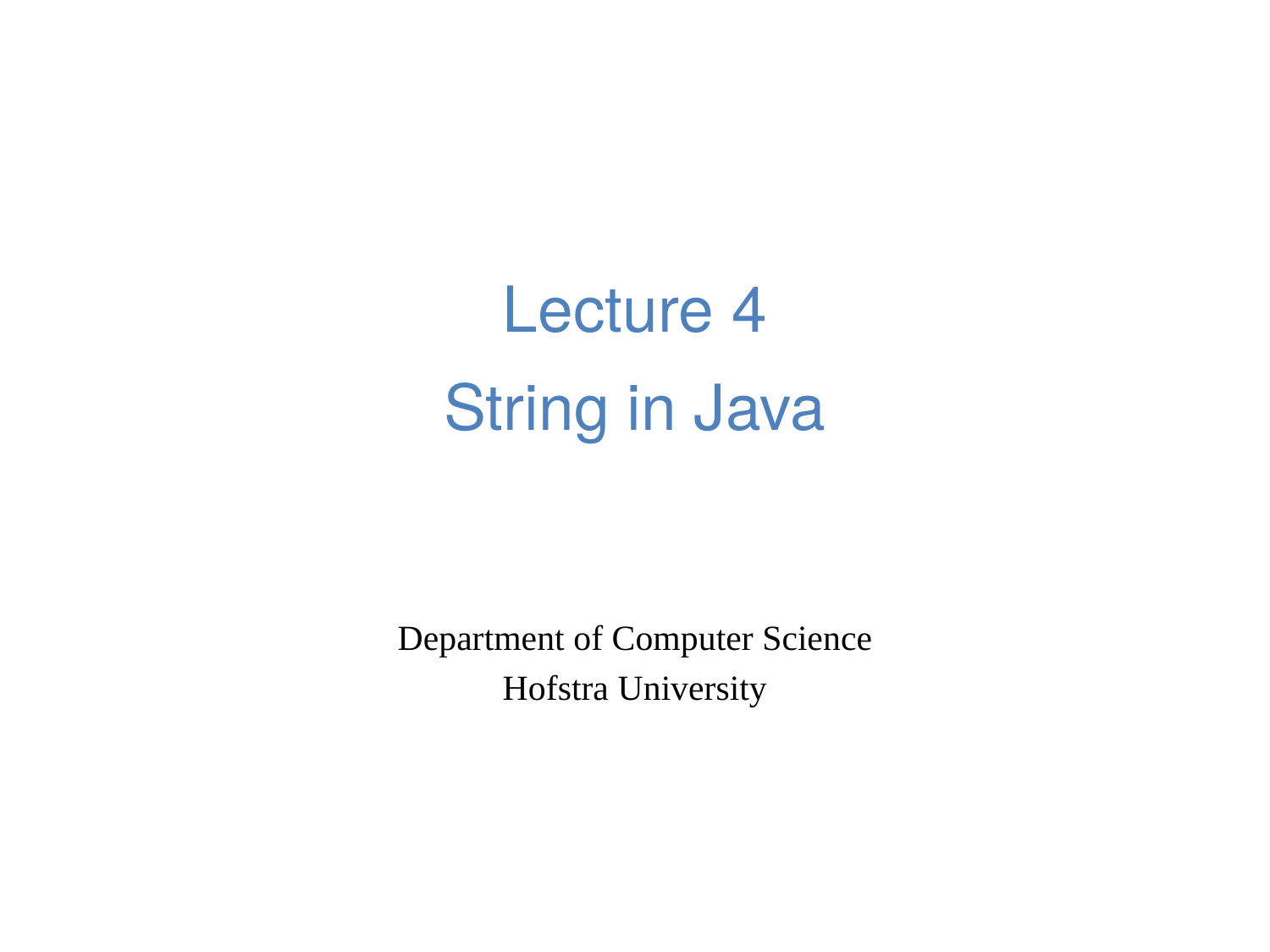

# Lecture 4 String in Java
Department of Computer Science
Hofstra University